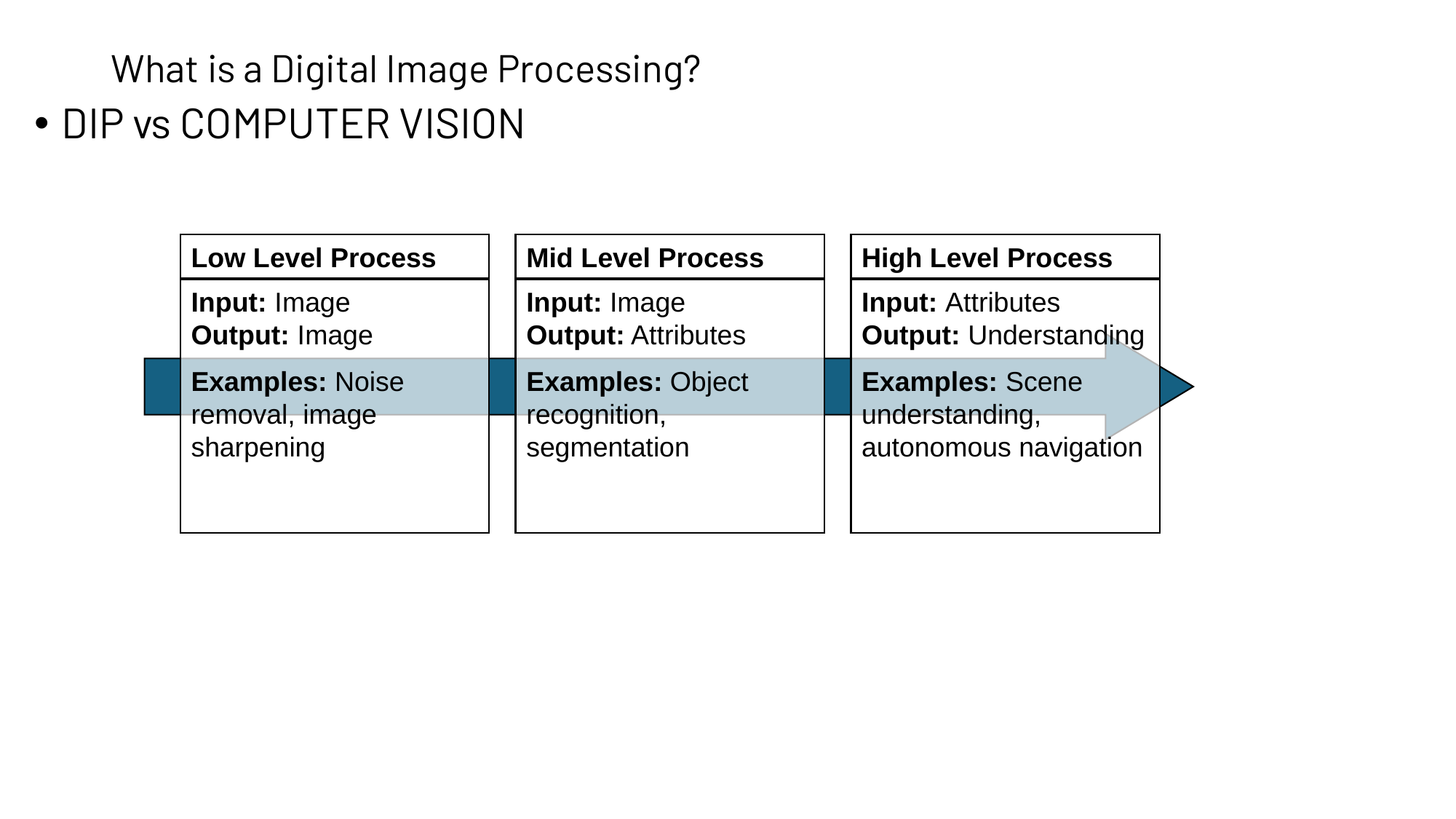

# What is a Digital Image Processing?
DIP vs COMPUTER VISION
Low Level Process
Input: Image
Output: Image
Examples: Noise removal, image sharpening
Mid Level Process
Input: Image
Output: Attributes
Examples: Object recognition, segmentation
High Level Process
Input: Attributes Output: Understanding
Examples: Scene understanding, autonomous navigation